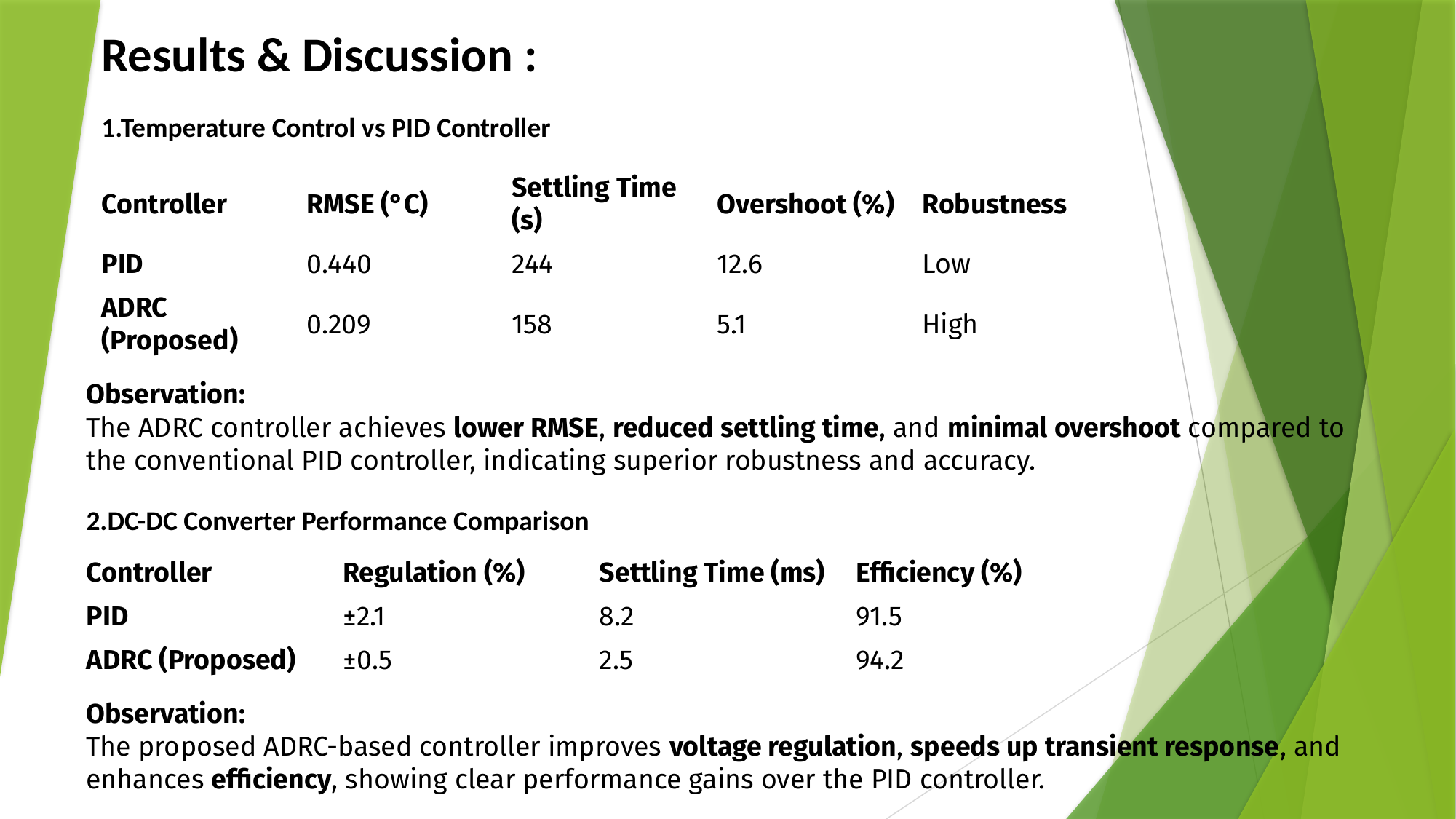

Results & Discussion :
1.Temperature Control vs PID Controller
| Controller | RMSE (°C) | Settling Time (s) | Overshoot (%) | Robustness |
| --- | --- | --- | --- | --- |
| PID | 0.440 | 244 | 12.6 | Low |
| ADRC (Proposed) | 0.209 | 158 | 5.1 | High |
Observation:
The ADRC controller achieves lower RMSE, reduced settling time, and minimal overshoot compared to the conventional PID controller, indicating superior robustness and accuracy.
2.DC-DC Converter Performance Comparison
| Controller | Regulation (%) | Settling Time (ms) | Efficiency (%) |
| --- | --- | --- | --- |
| PID | ±2.1 | 8.2 | 91.5 |
| ADRC (Proposed) | ±0.5 | 2.5 | 94.2 |
Observation:
The proposed ADRC-based controller improves voltage regulation, speeds up transient response, and enhances efficiency, showing clear performance gains over the PID controller.